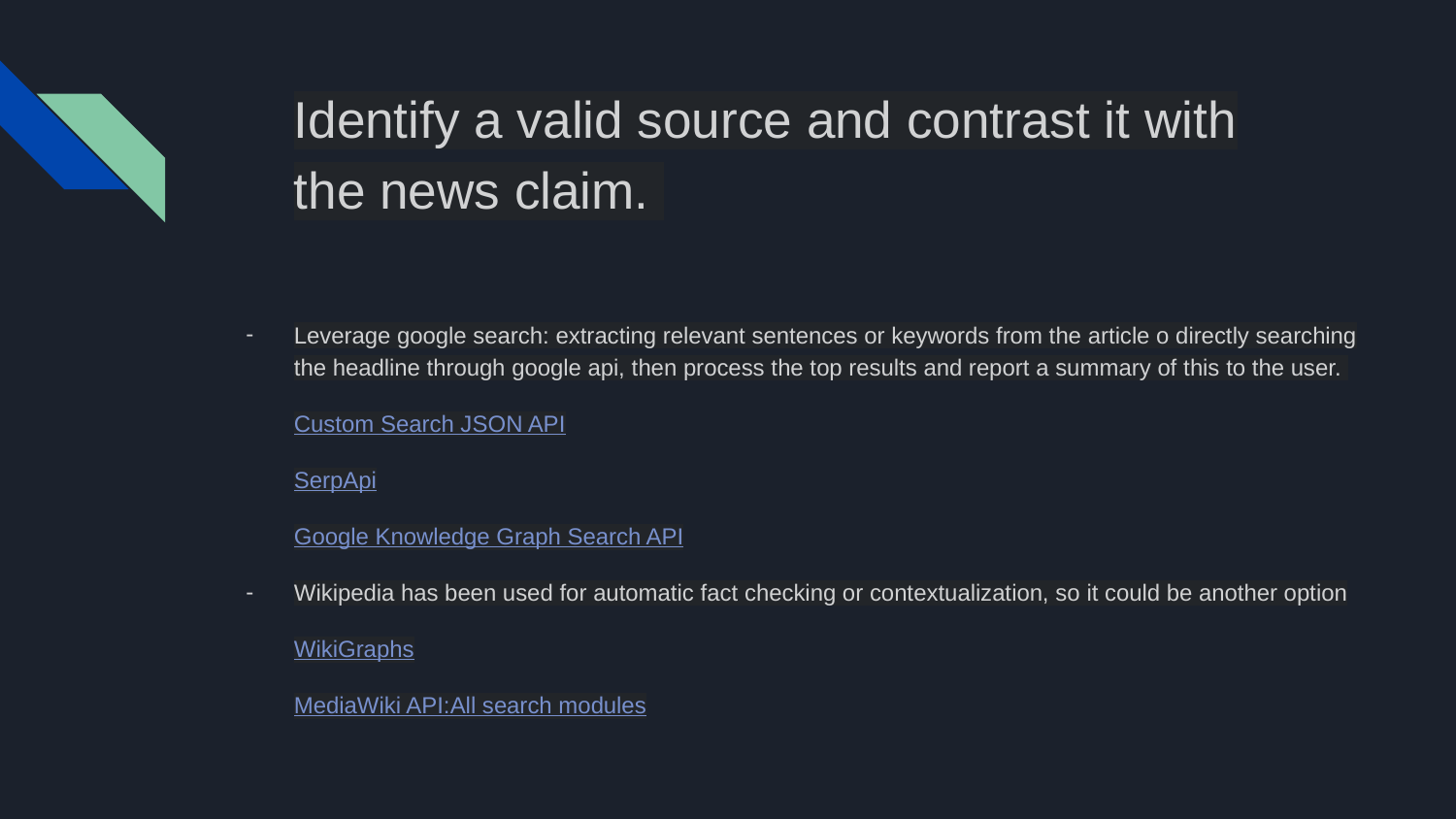

# Identify a valid source and contrast it with the news claim.

Leverage google search: extracting relevant sentences or keywords from the article o directly searching the headline through google api, then process the top results and report a summary of this to the user.
Custom Search JSON API
SerpApi
Google Knowledge Graph Search API
Wikipedia has been used for automatic fact checking or contextualization, so it could be another option
WikiGraphs
MediaWiki API:All search modules